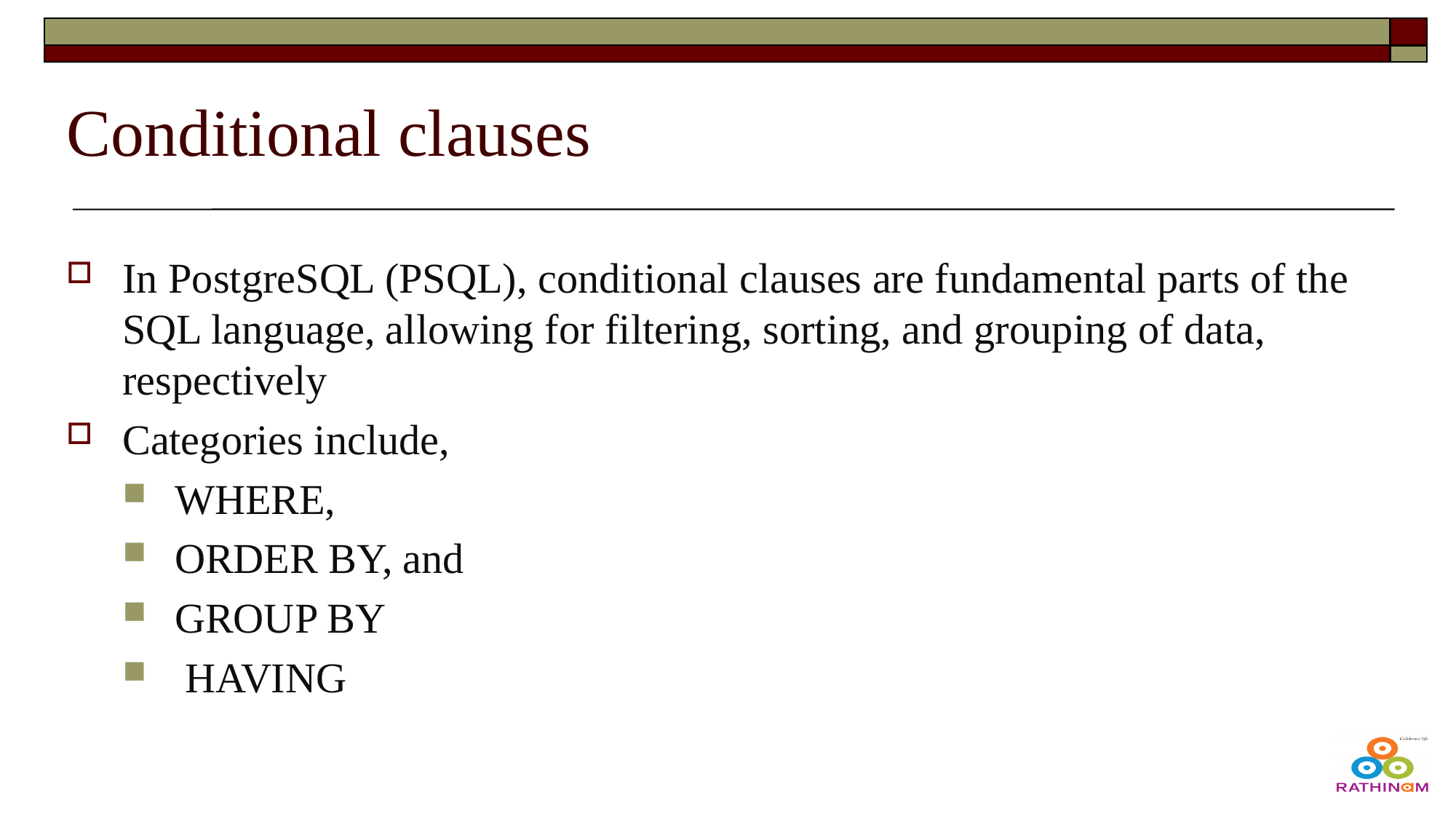

# Conditional clauses
In PostgreSQL (PSQL), conditional clauses are fundamental parts of the SQL language, allowing for filtering, sorting, and grouping of data, respectively
Categories include,
WHERE,
ORDER BY, and
GROUP BY
 HAVING